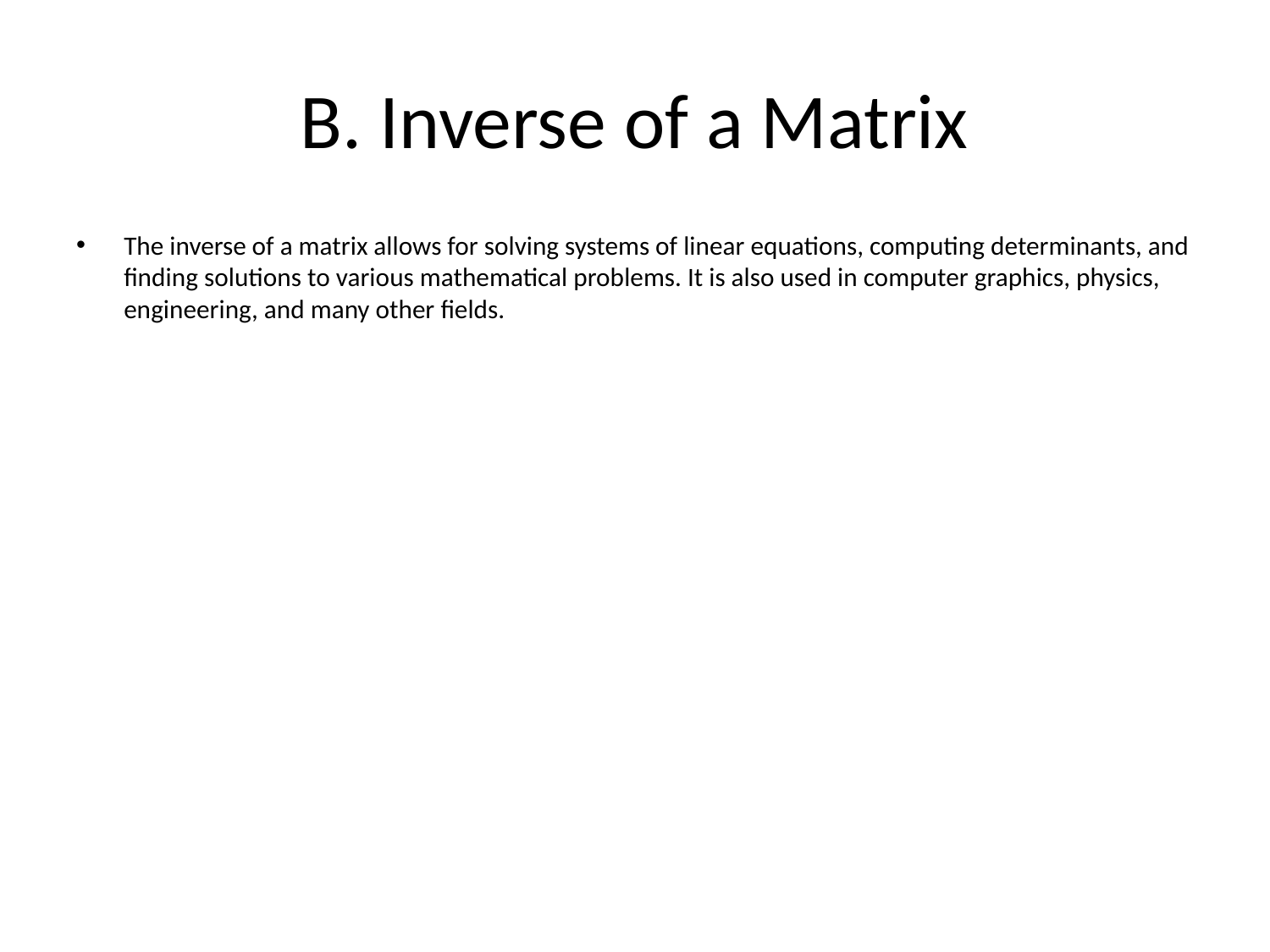

# B. Inverse of a Matrix
The inverse of a matrix allows for solving systems of linear equations, computing determinants, and finding solutions to various mathematical problems. It is also used in computer graphics, physics, engineering, and many other fields.